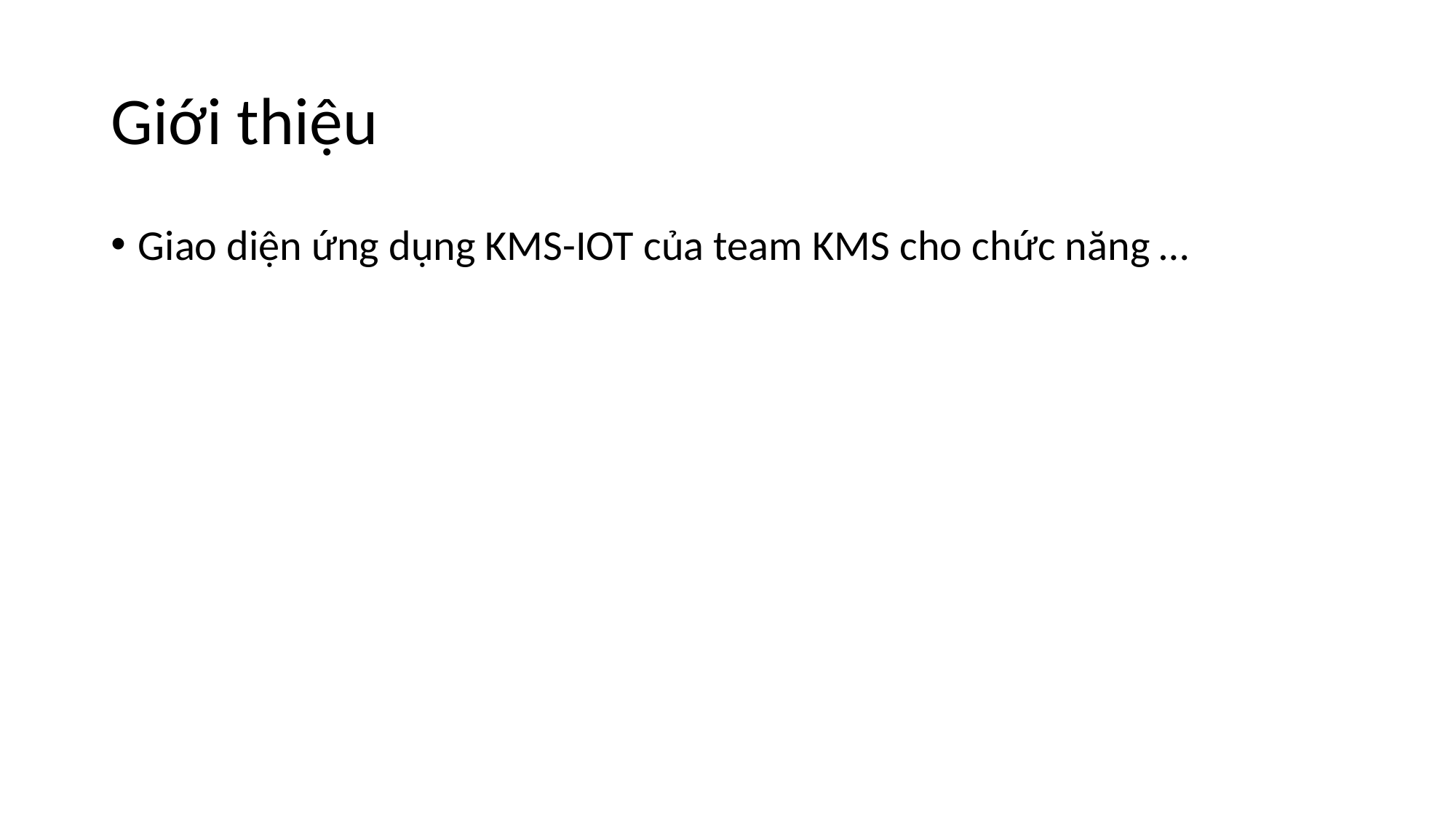

# Giới thiệu
Giao diện ứng dụng KMS-IOT của team KMS cho chức năng …